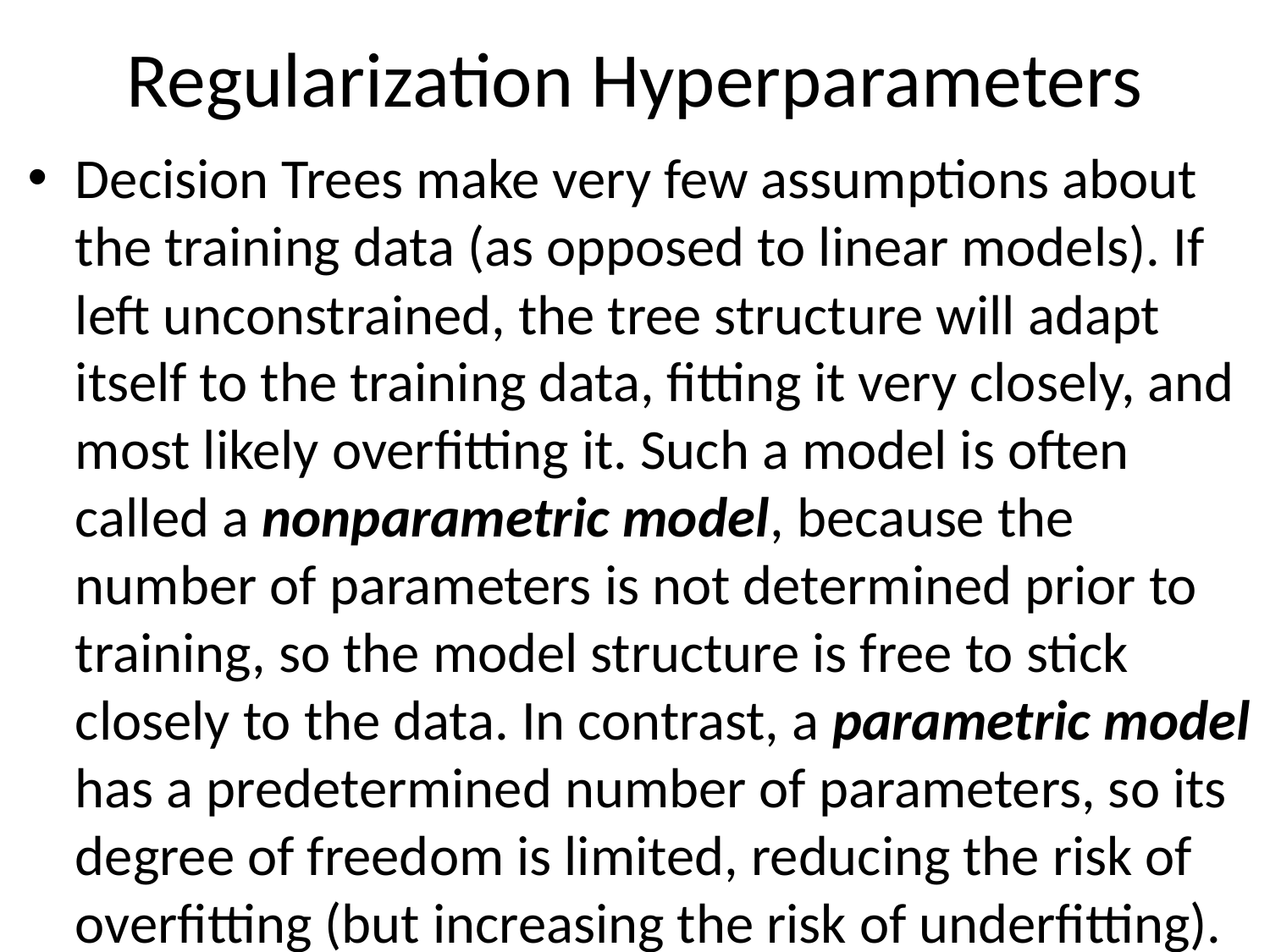

# Regularization Hyperparameters
Decision Trees make very few assumptions about the training data (as opposed to linear models). If left unconstrained, the tree structure will adapt itself to the training data, fitting it very closely, and most likely overfitting it. Such a model is often called a nonparametric model, because the number of parameters is not determined prior to training, so the model structure is free to stick closely to the data. In contrast, a parametric model has a predetermined number of parameters, so its degree of freedom is limited, reducing the risk of overfitting (but increasing the risk of underfitting).